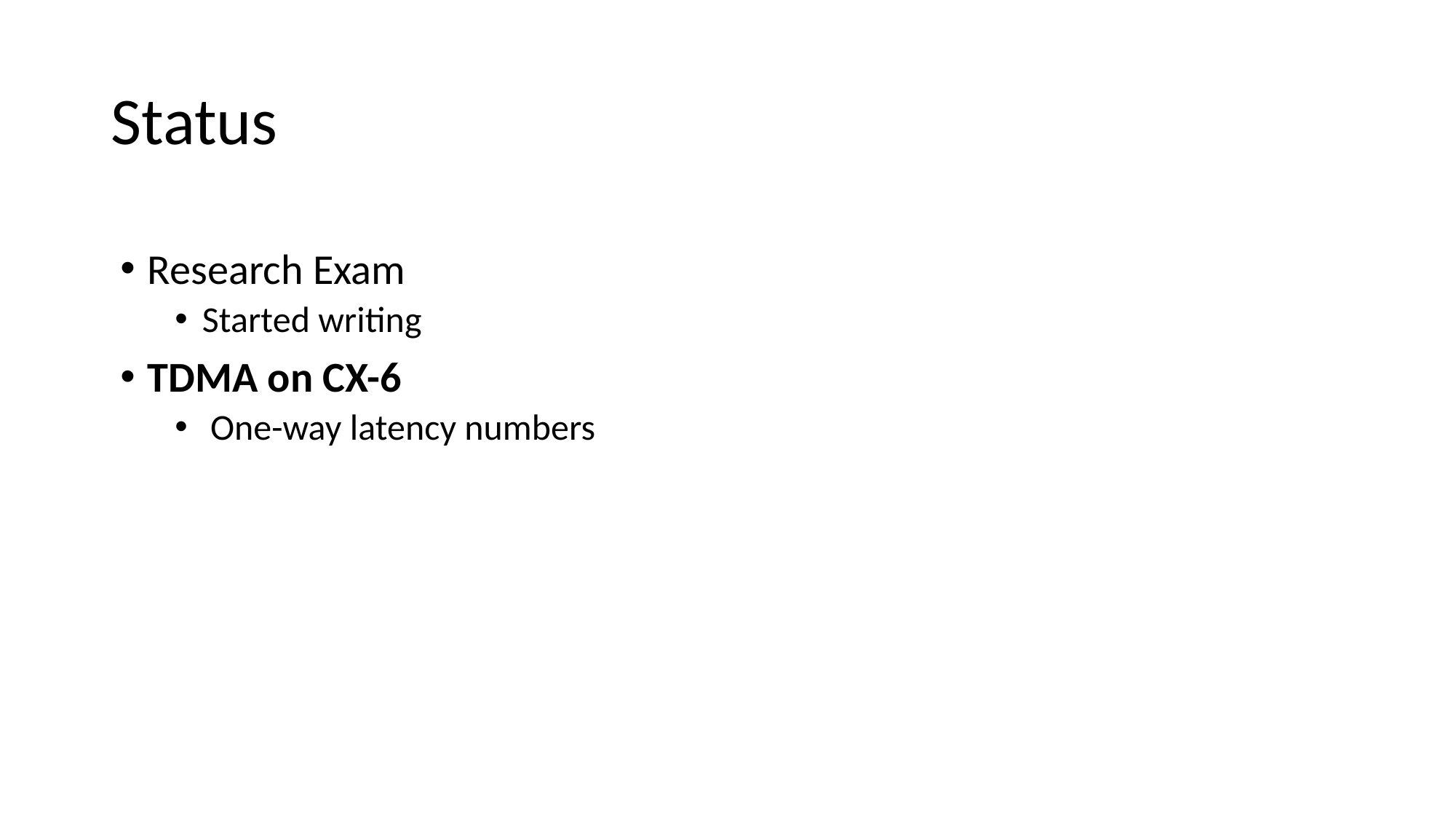

# Status
Research Exam
Started writing
TDMA on CX-6
 One-way latency numbers